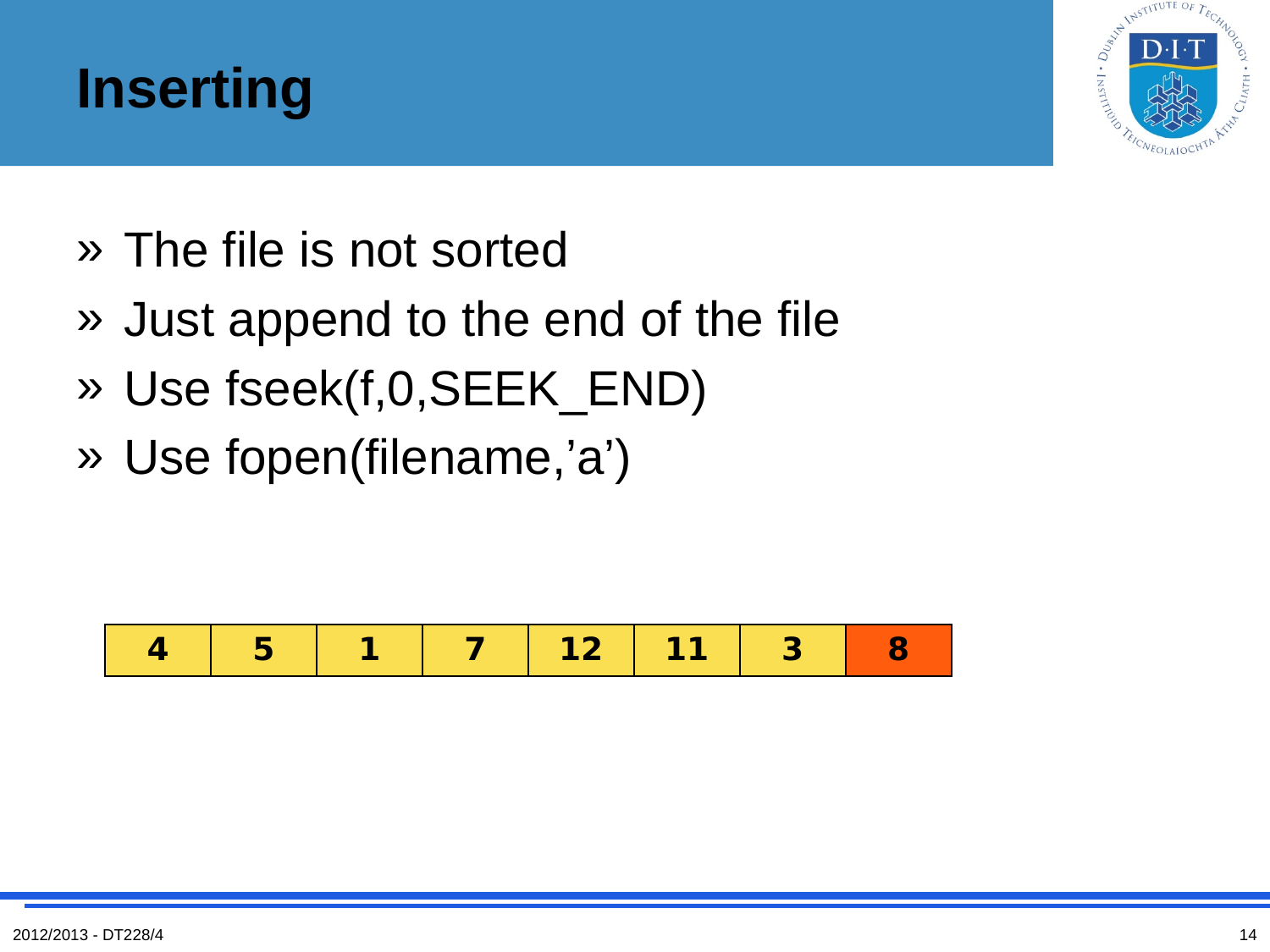

# Inserting
The file is not sorted
Just append to the end of the file
Use fseek(f,0,SEEK_END)
Use fopen(filename,’a’)

| 4 | 5 | 1 | 7 | 12 | 11 | 3 | 8 |
| --- | --- | --- | --- | --- | --- | --- | --- |
2012/2013 - DT228/4
14